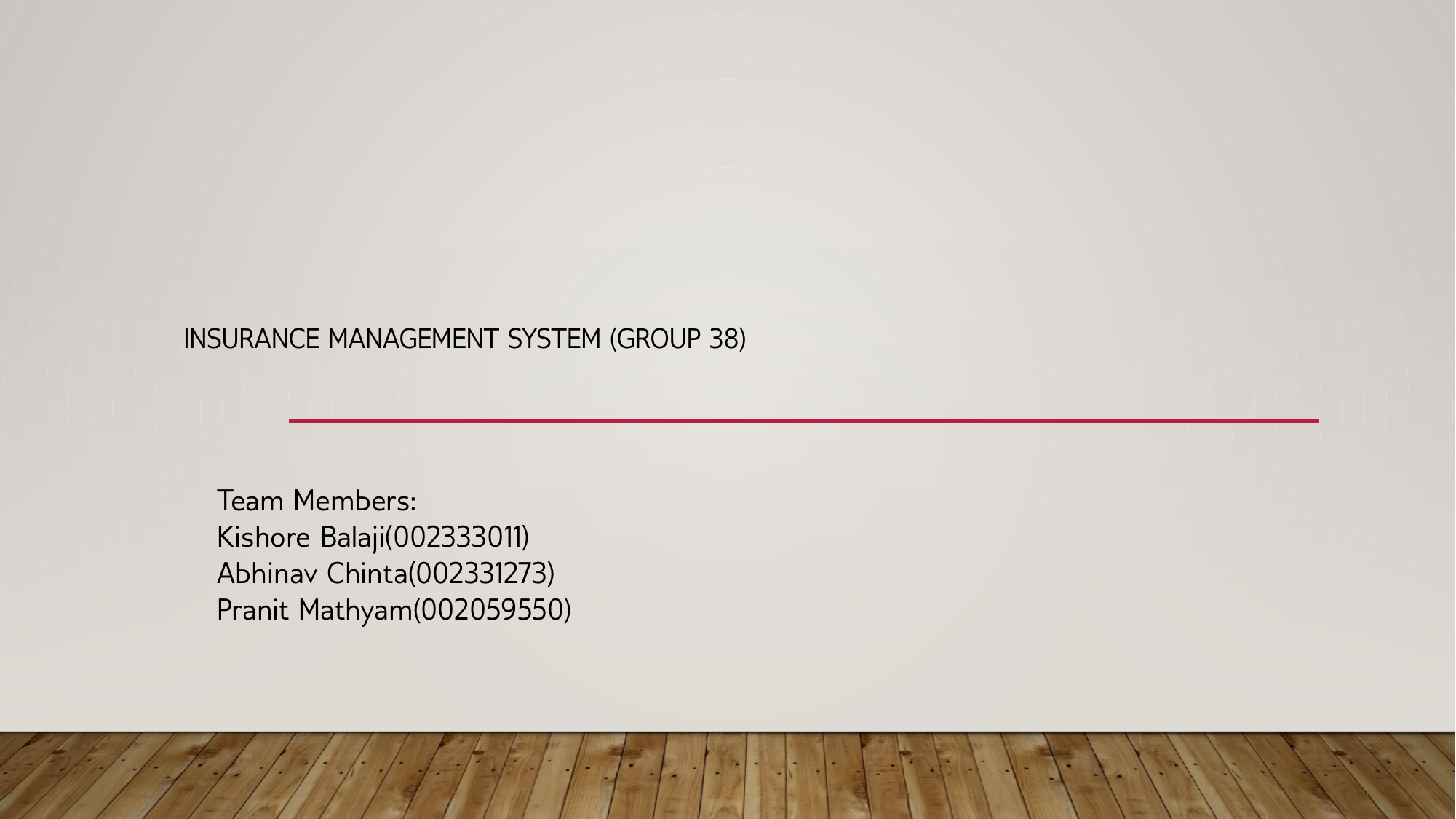

# Insurance Management System (Group 38)
Team Members:
Kishore Balaji(002333011)
Abhinav Chinta(002331273)
Pranit Mathyam(002059550)